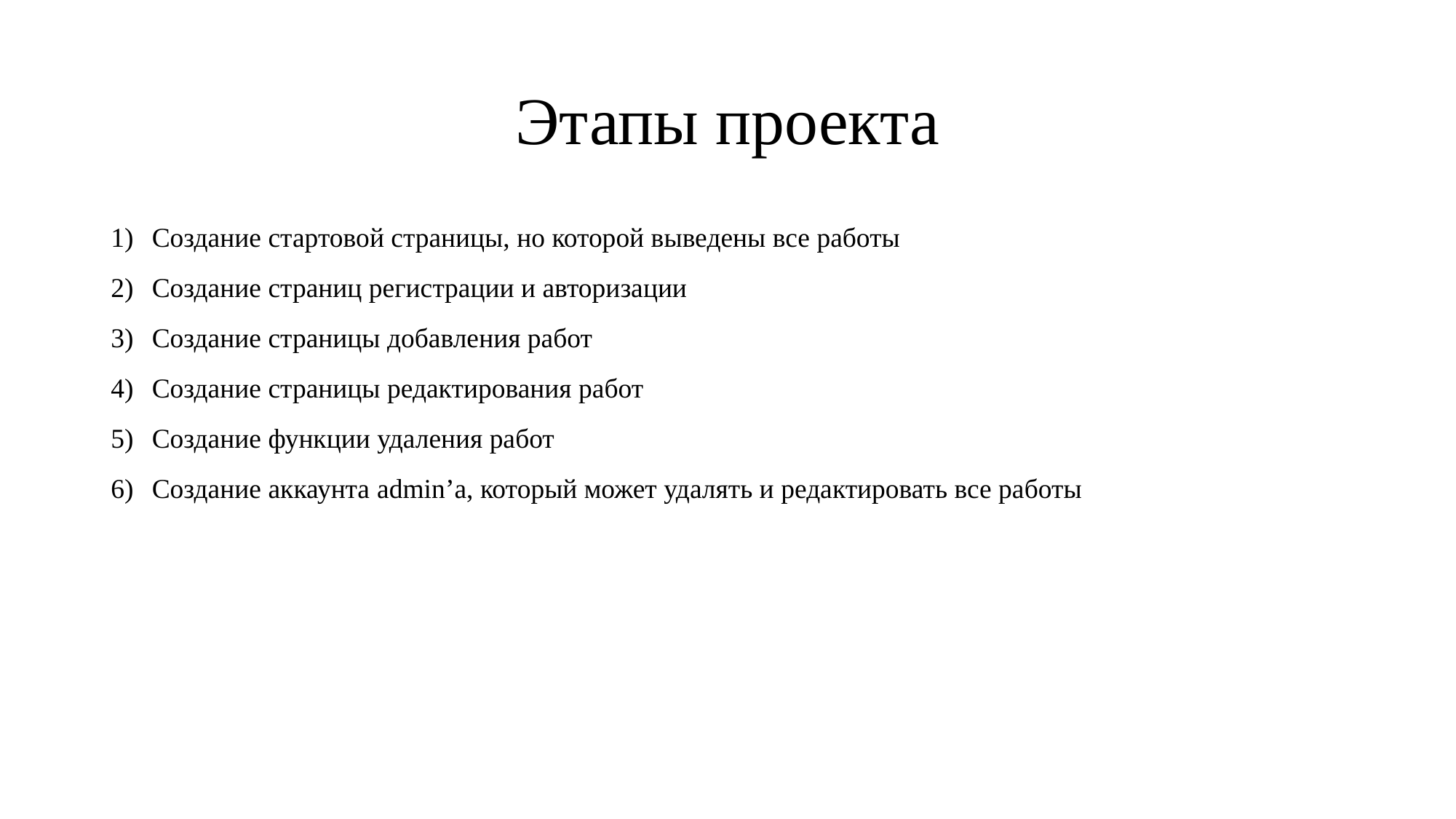

# Этапы проекта
Создание стартовой страницы, но которой выведены все работы
Создание страниц регистрации и авторизации
Создание страницы добавления работ
Создание страницы редактирования работ
Создание функции удаления работ
Создание аккаунта admin’а, который может удалять и редактировать все работы